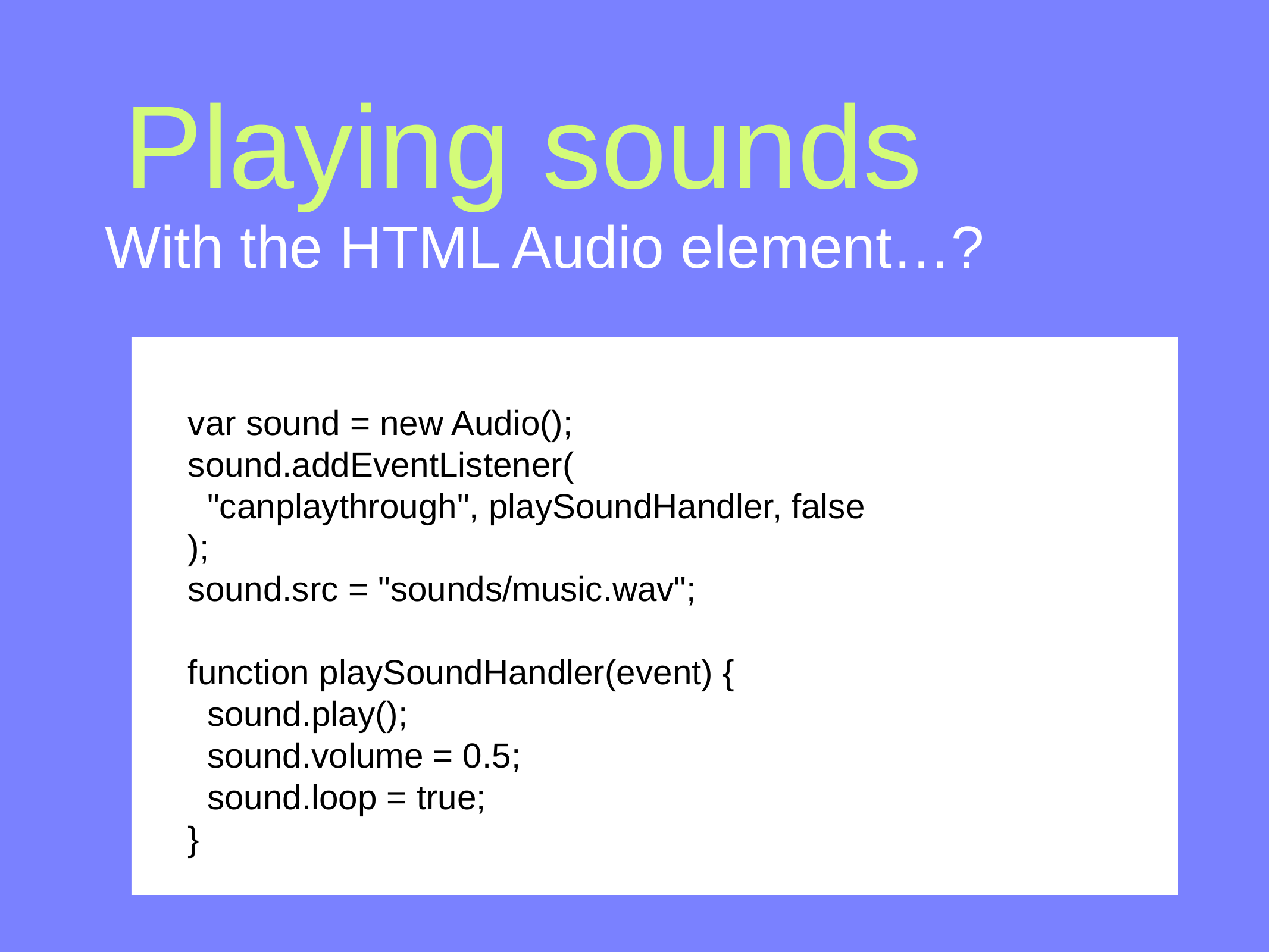

# Playing sounds
With the HTML Audio element…?

var sound = new Audio();
sound.addEventListener(
  "canplaythrough", playSoundHandler, false
);
sound.src = "sounds/music.wav";
function playSoundHandler(event) {
  sound.play();
  sound.volume = 0.5;
  sound.loop = true;
}